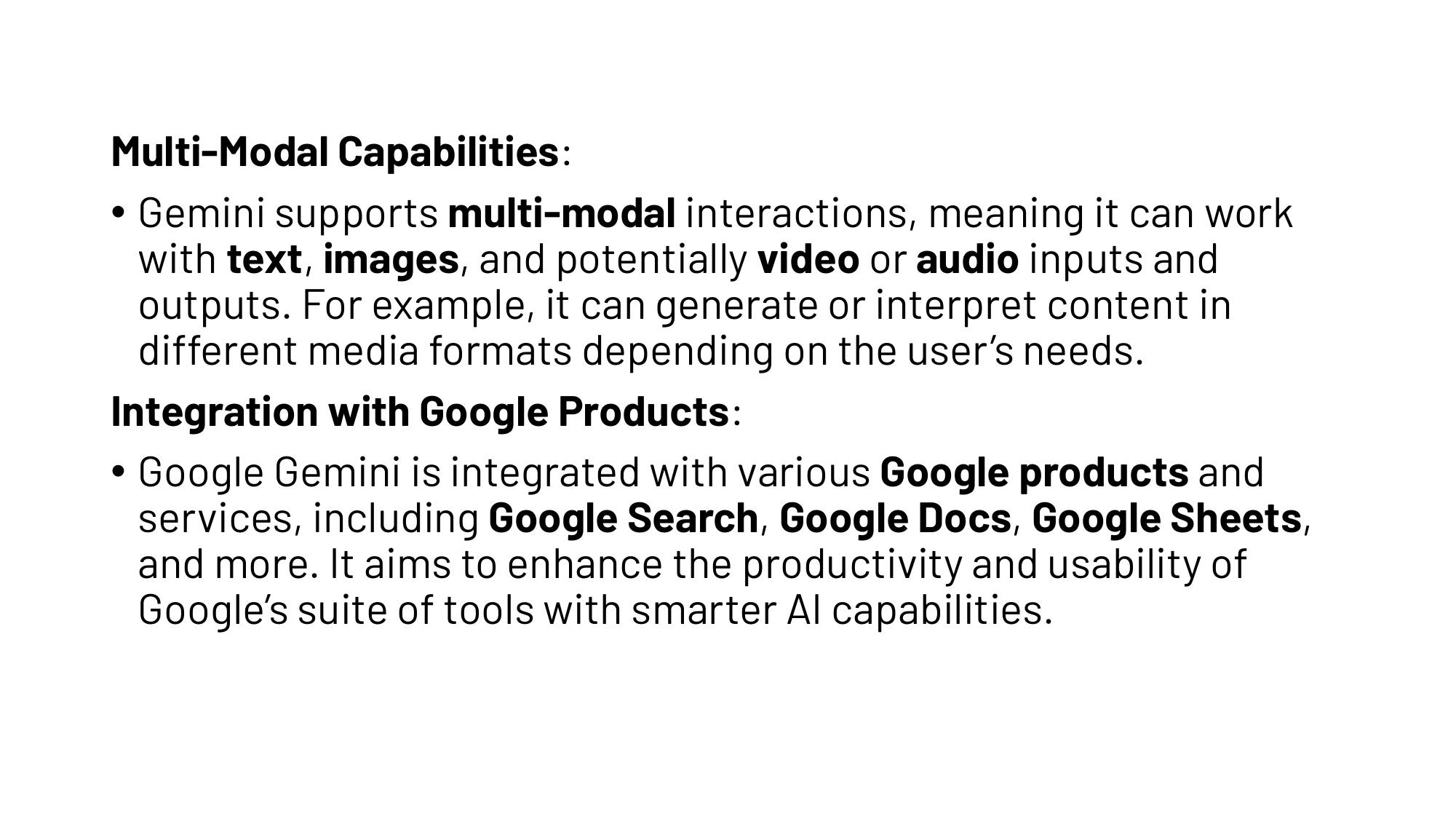

#
Multi-Modal Capabilities:
Gemini supports multi-modal interactions, meaning it can work with text, images, and potentially video or audio inputs and outputs. For example, it can generate or interpret content in different media formats depending on the user’s needs.
Integration with Google Products:
Google Gemini is integrated with various Google products and services, including Google Search, Google Docs, Google Sheets, and more. It aims to enhance the productivity and usability of Google’s suite of tools with smarter AI capabilities.